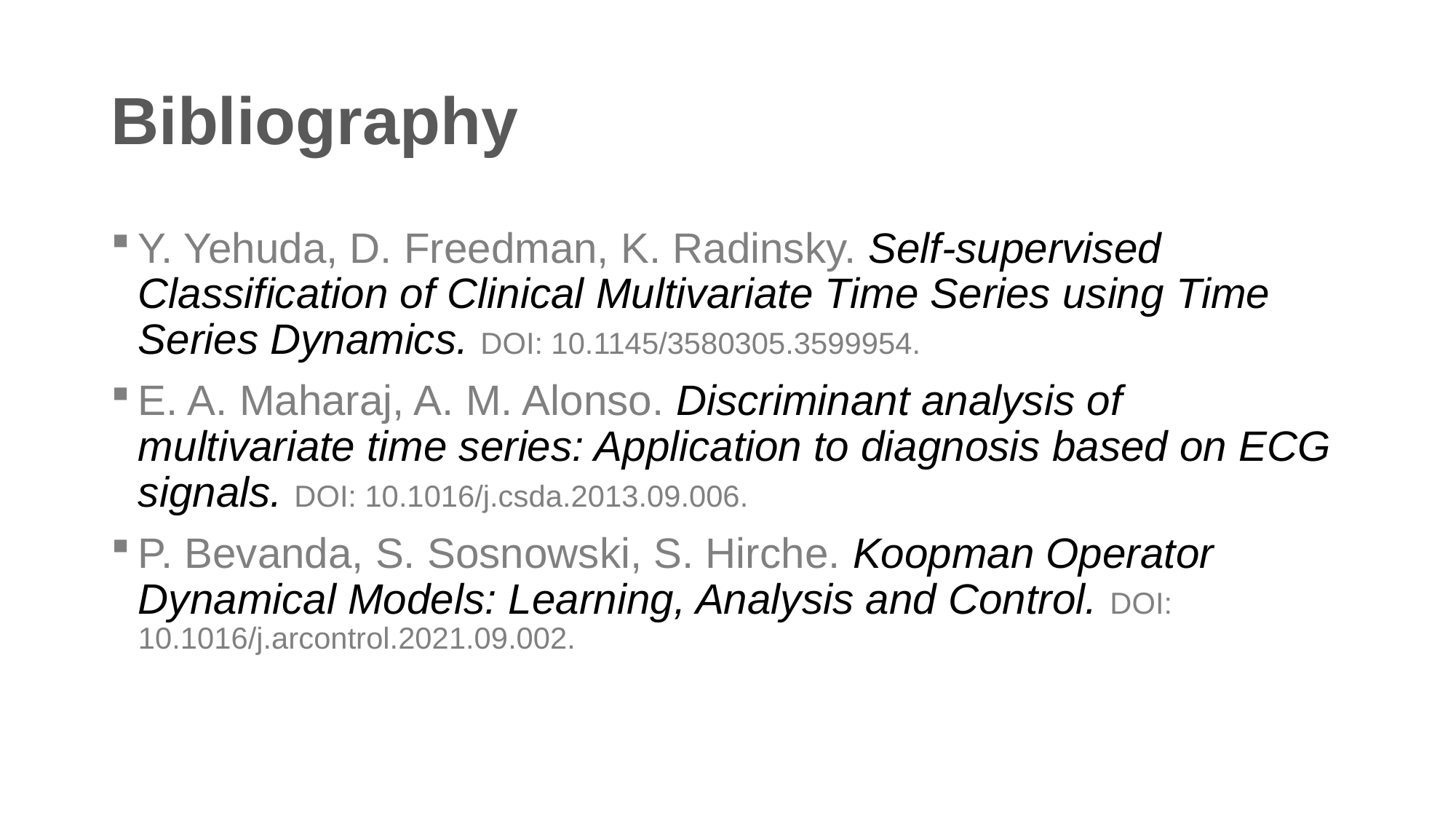

# Bibliography
Y. Yehuda, D. Freedman, K. Radinsky. Self-supervised Classification of Clinical Multivariate Time Series using Time Series Dynamics. DOI: 10.1145/3580305.3599954.
E. A. Maharaj, A. M. Alonso. Discriminant analysis of multivariate time series: Application to diagnosis based on ECG signals. DOI: 10.1016/j.csda.2013.09.006.
P. Bevanda, S. Sosnowski, S. Hirche. Koopman Operator Dynamical Models: Learning, Analysis and Control. DOI: 10.1016/j.arcontrol.2021.09.002.